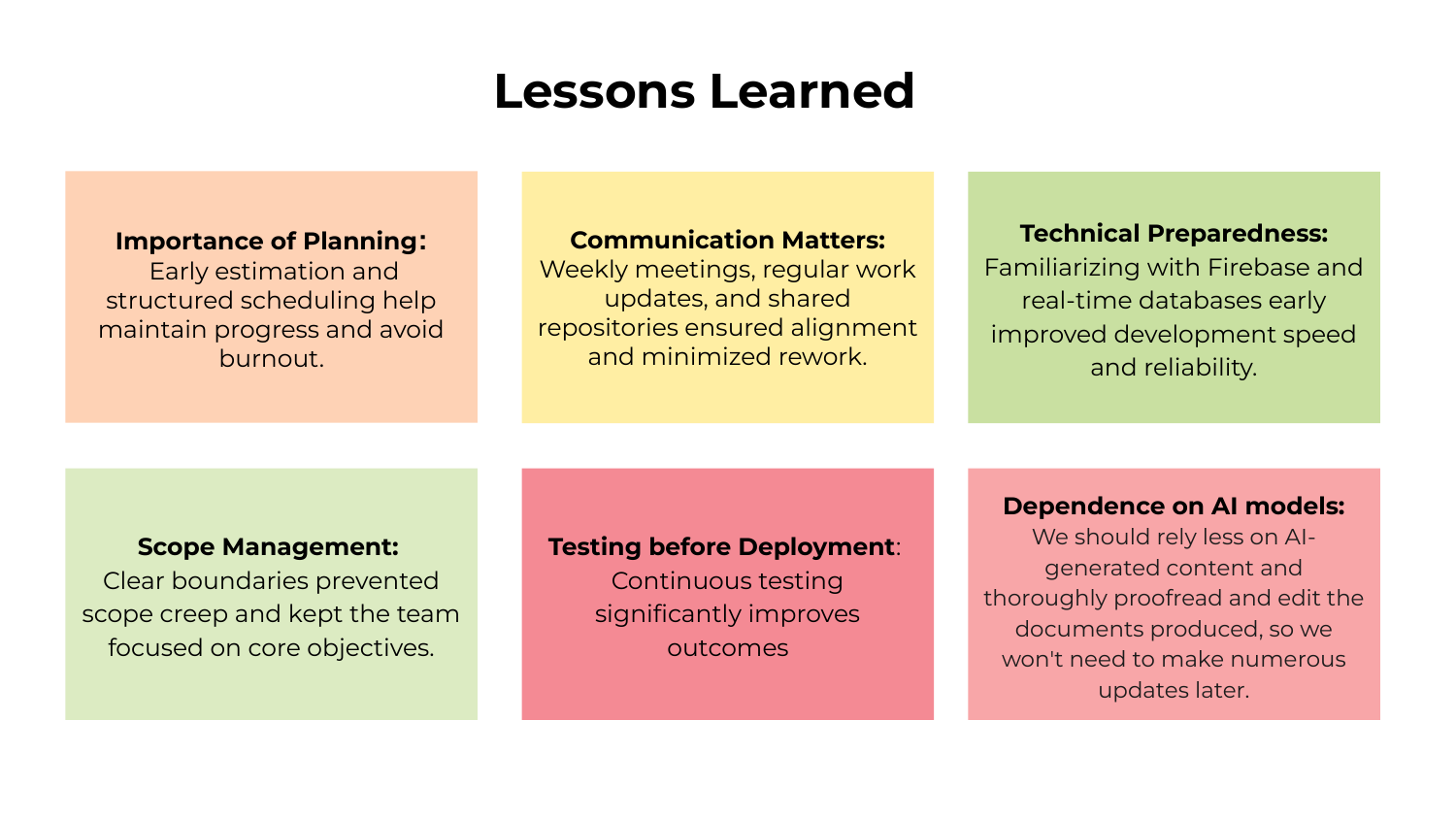

# Lessons Learned
Importance of Planning:
 Early estimation and structured scheduling help maintain progress and avoid burnout.
Communication Matters:
Weekly meetings, regular work updates, and shared repositories ensured alignment and minimized rework.
Technical Preparedness: Familiarizing with Firebase and real-time databases early improved development speed and reliability.
Scope Management:
Clear boundaries prevented scope creep and kept the team focused on core objectives.
Testing before Deployment:
Continuous testing significantly improves outcomes
Dependence on AI models:
We should rely less on AI-generated content and thoroughly proofread and edit the documents produced, so we won't need to make numerous updates later.